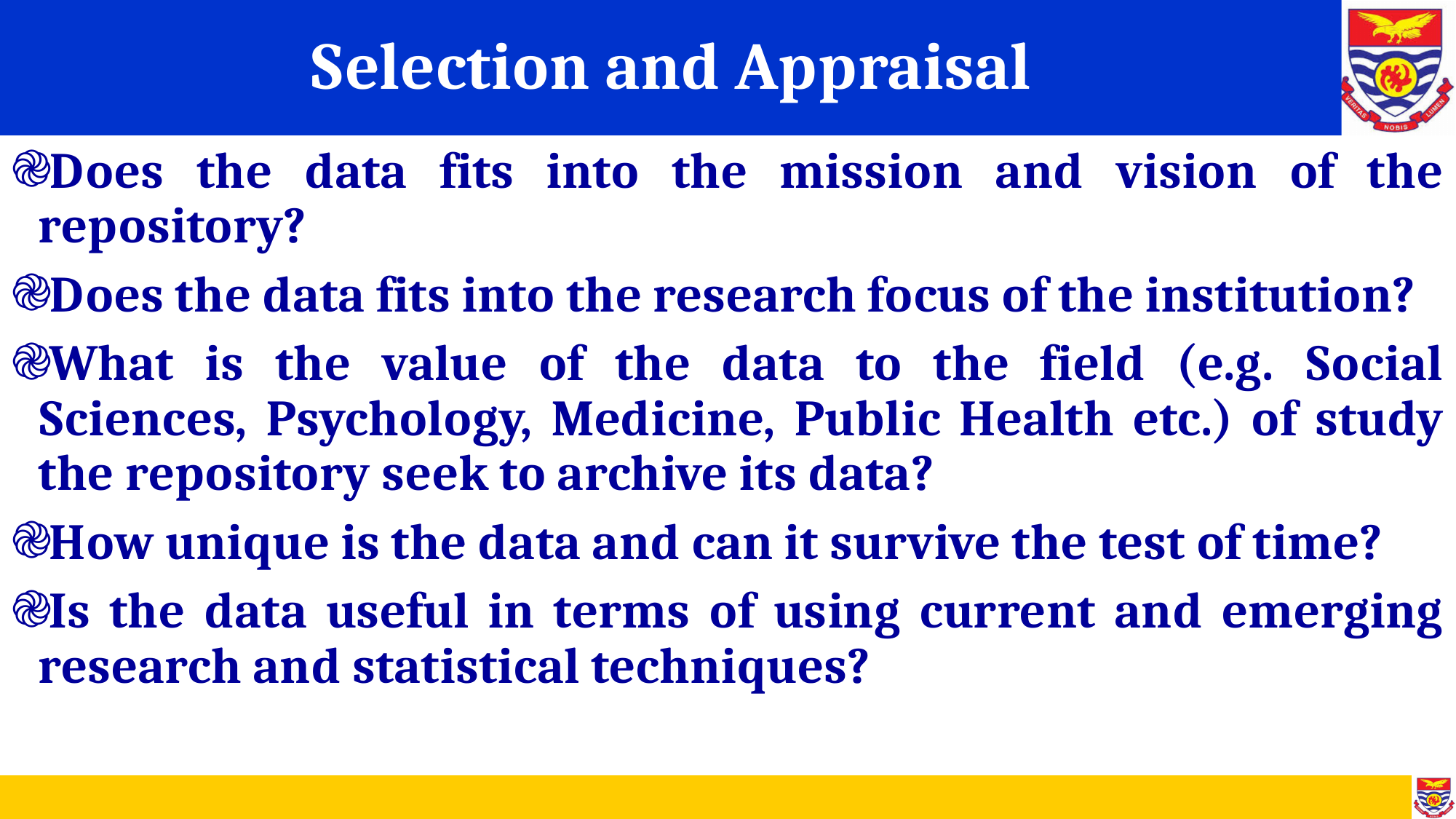

# Selection and Appraisal
Does the data fits into the mission and vision of the repository?
Does the data fits into the research focus of the institution?
What is the value of the data to the field (e.g. Social Sciences, Psychology, Medicine, Public Health etc.) of study the repository seek to archive its data?
How unique is the data and can it survive the test of time?
Is the data useful in terms of using current and emerging research and statistical techniques?